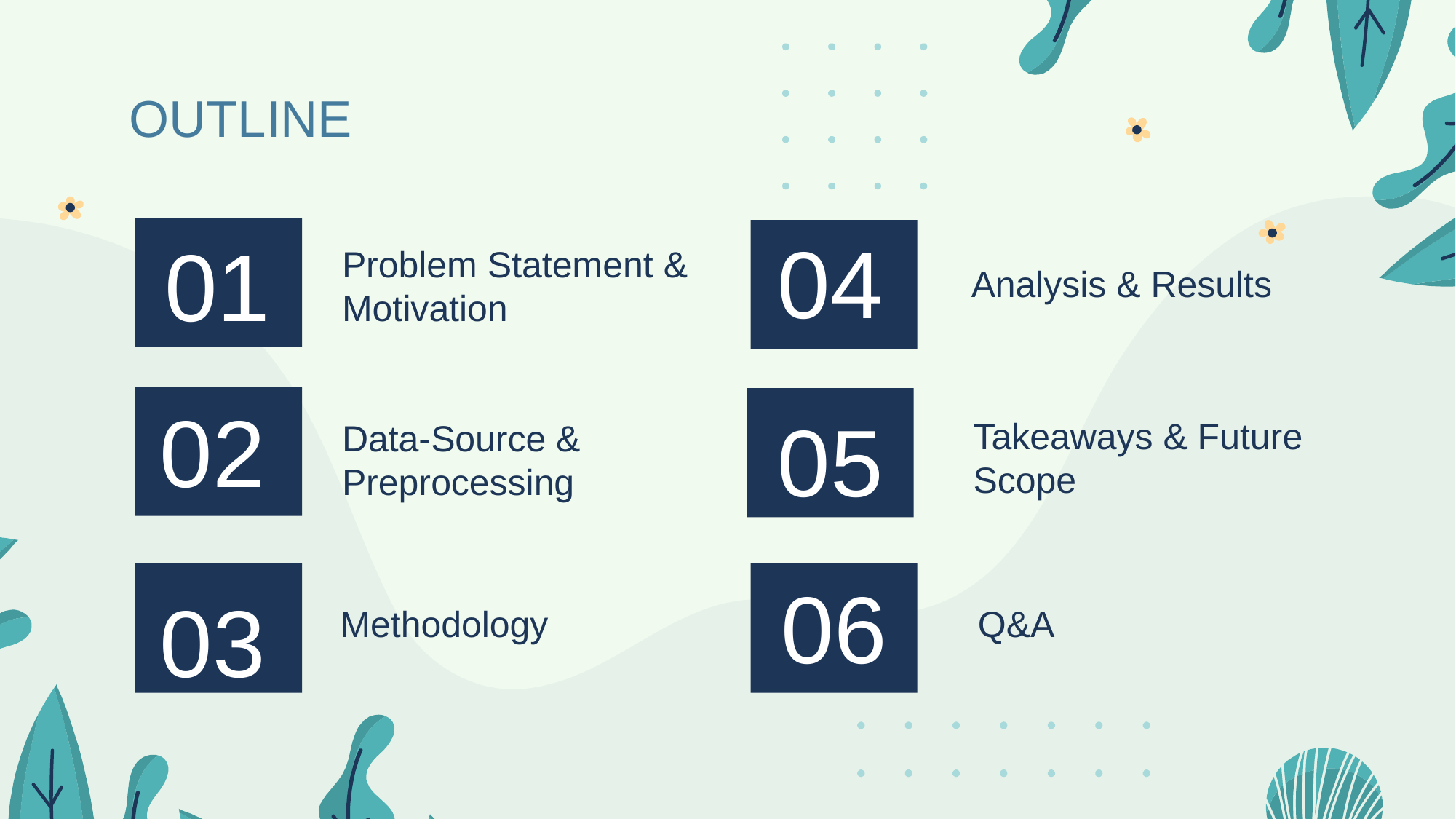

OUTLINE
01
04
01
02

# Problem Statement & Motivation
Analysis & Results
02
05

Takeaways & Future Scope
Data-Source & Preprocessing
06
03

Methodology
Q&A